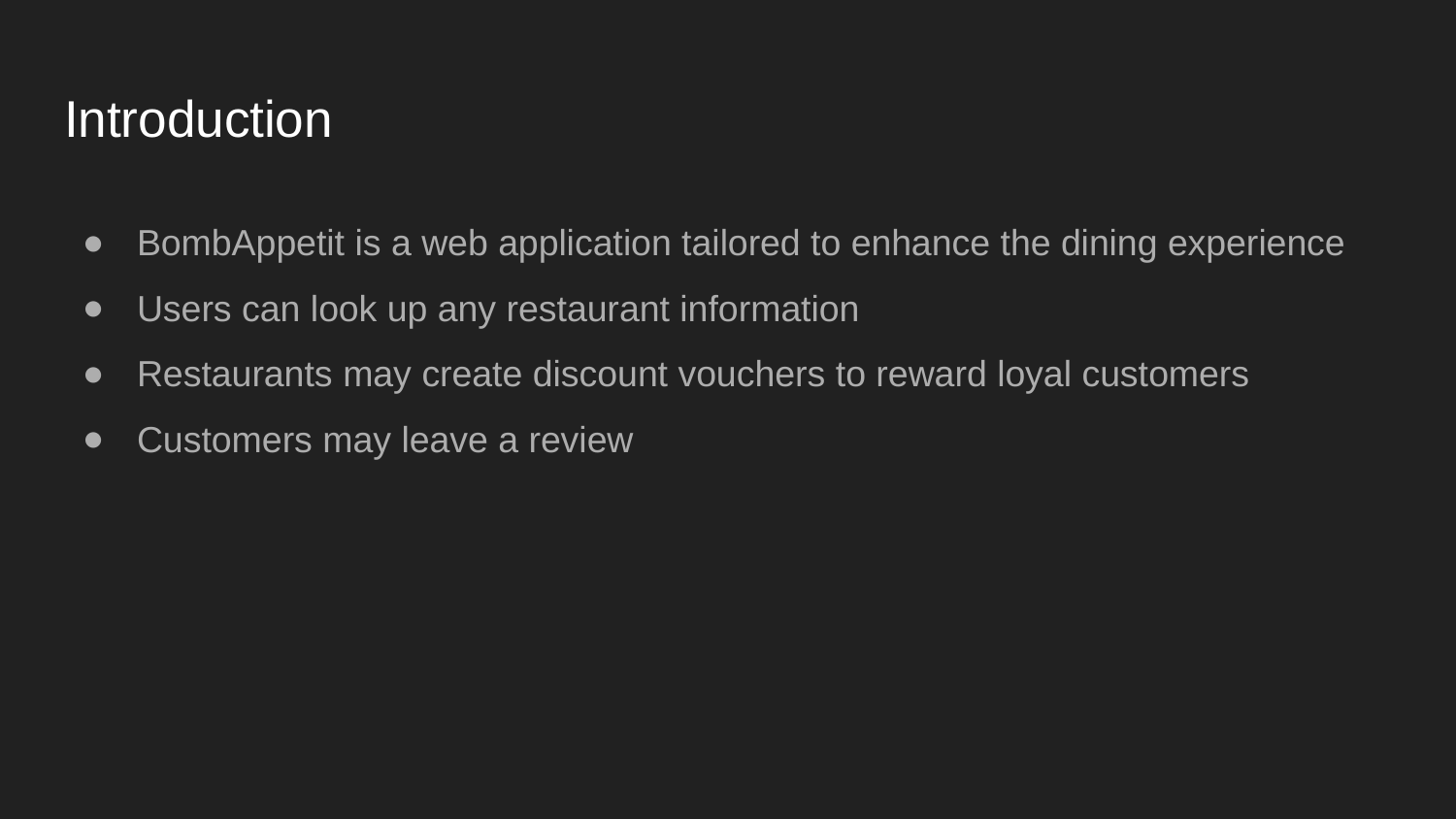

# Introduction
BombAppetit is a web application tailored to enhance the dining experience
Users can look up any restaurant information
Restaurants may create discount vouchers to reward loyal customers
Customers may leave a review